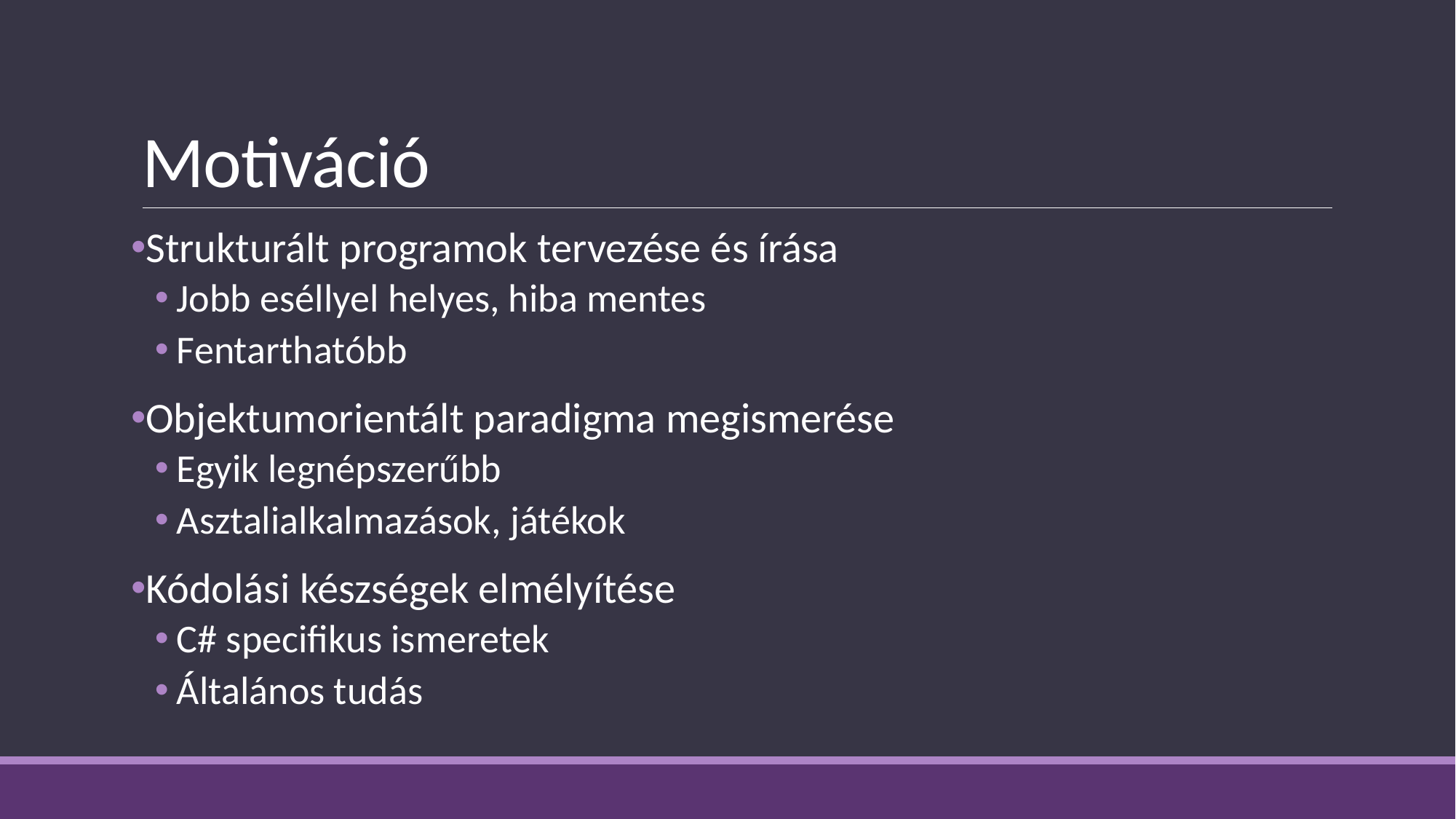

# Motiváció
Strukturált programok tervezése és írása
Jobb eséllyel helyes, hiba mentes
Fentarthatóbb
Objektumorientált paradigma megismerése
Egyik legnépszerűbb
Asztalialkalmazások, játékok
Kódolási készségek elmélyítése
C# specifikus ismeretek
Általános tudás